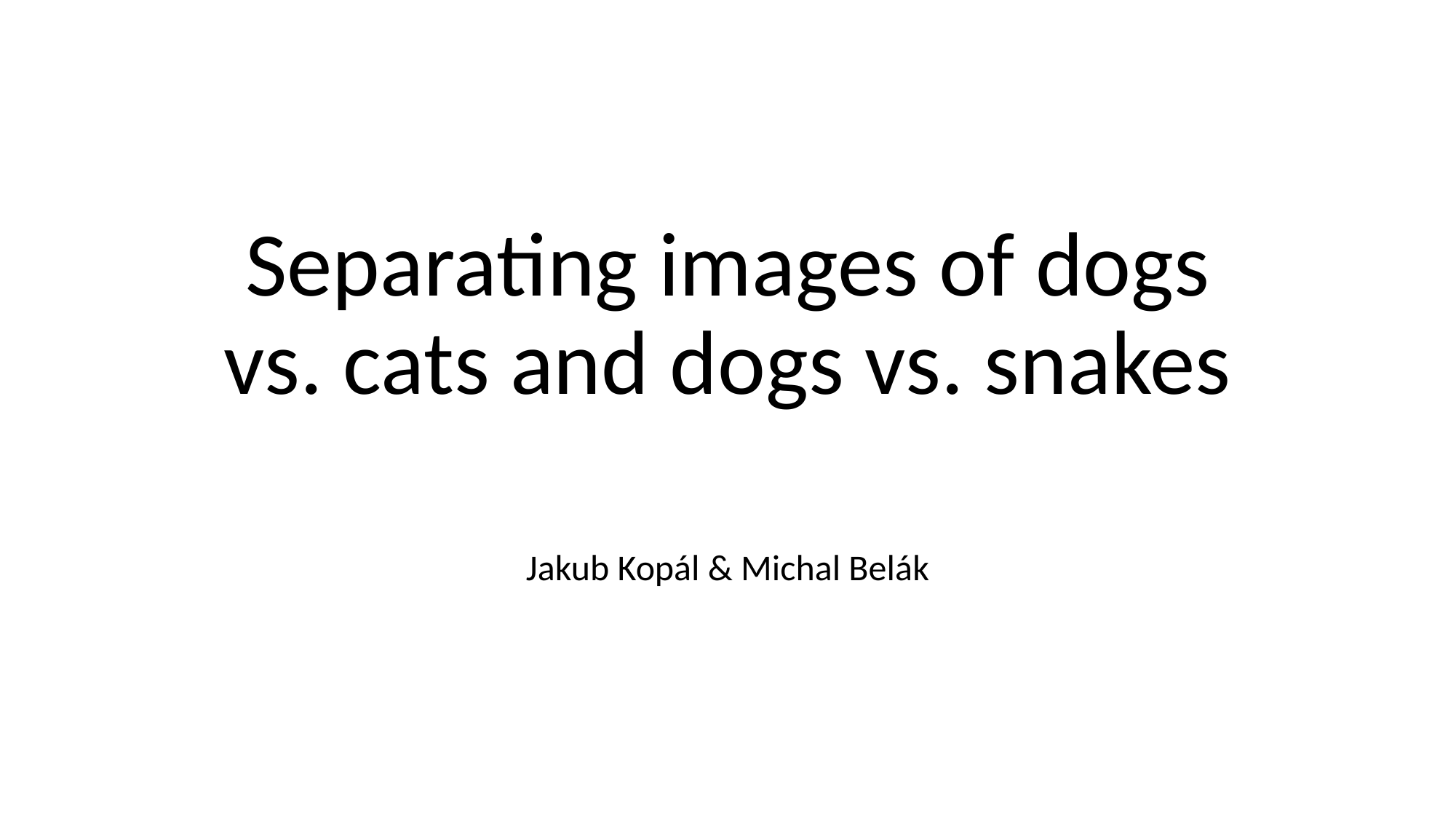

# Separating images of dogs vs. cats and dogs vs. snakes

Jakub Kopál & Michal Belák